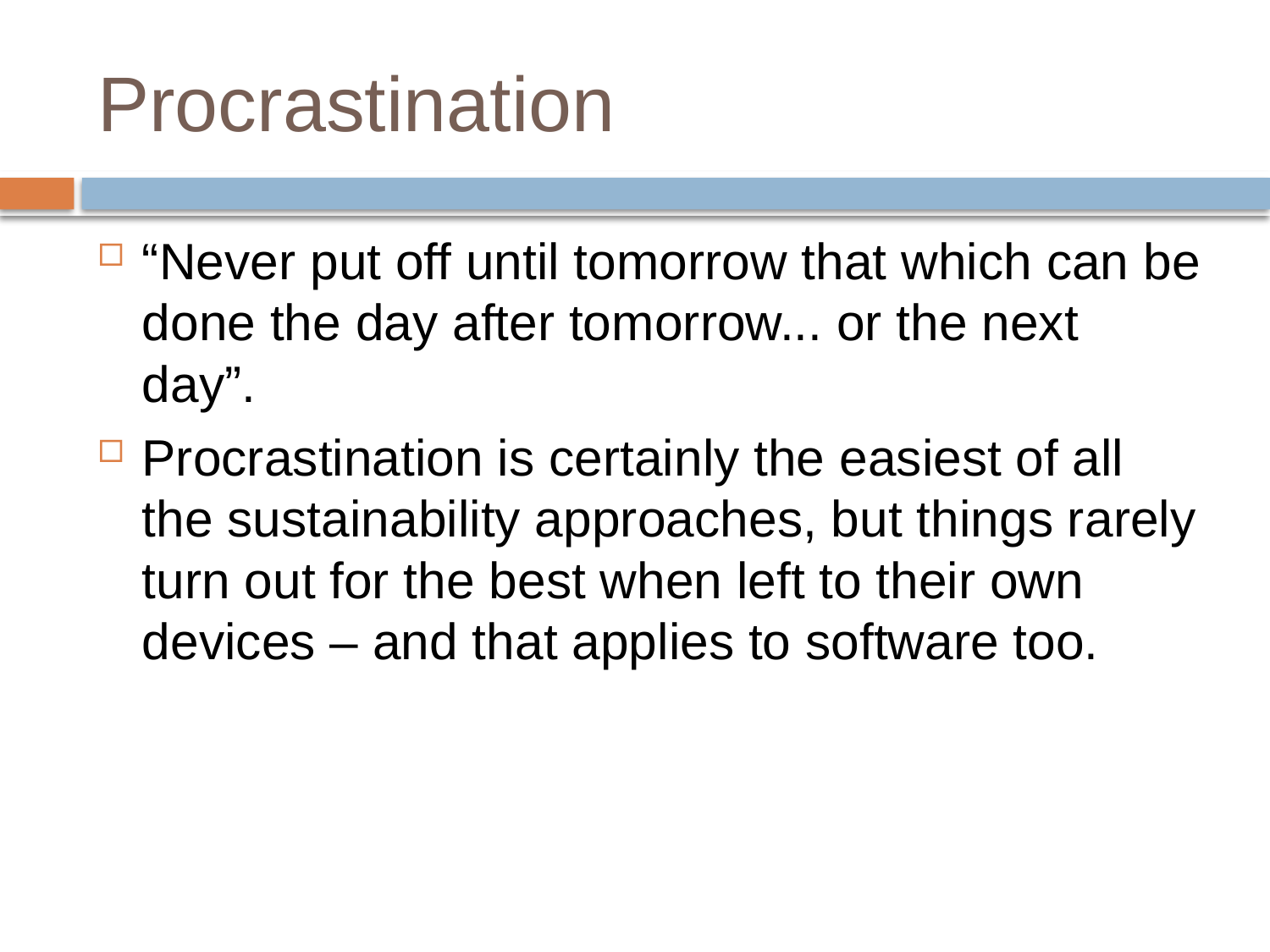

# Procrastination
“Never put off until tomorrow that which can be done the day after tomorrow... or the next day”.
Procrastination is certainly the easiest of all the sustainability approaches, but things rarely turn out for the best when left to their own devices – and that applies to software too.